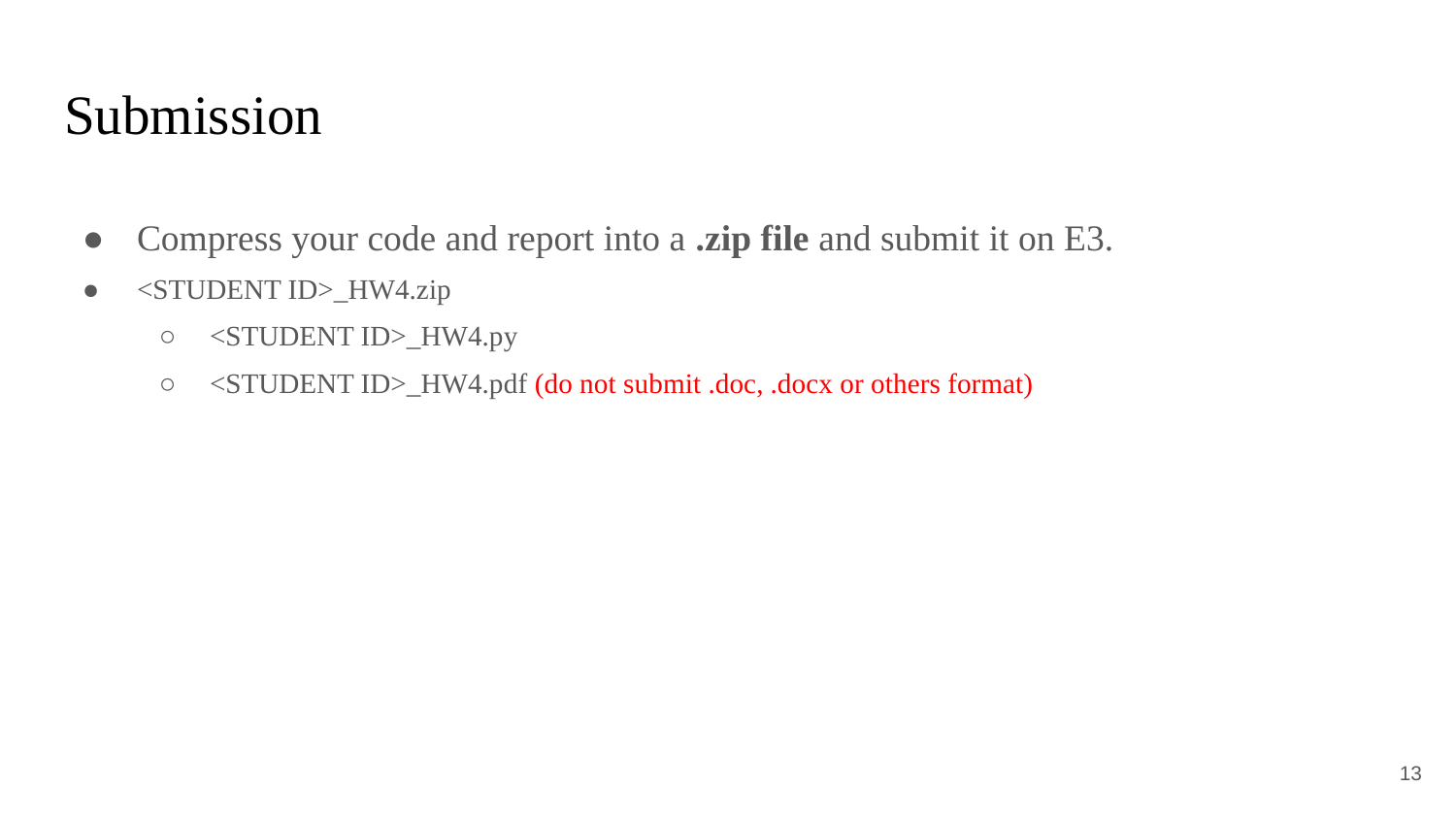

# Submission
Compress your code and report into a .zip file and submit it on E3.
<STUDENT ID>_HW4.zip
<STUDENT ID>_HW4.py
<STUDENT ID>_HW4.pdf (do not submit .doc, .docx or others format)
13